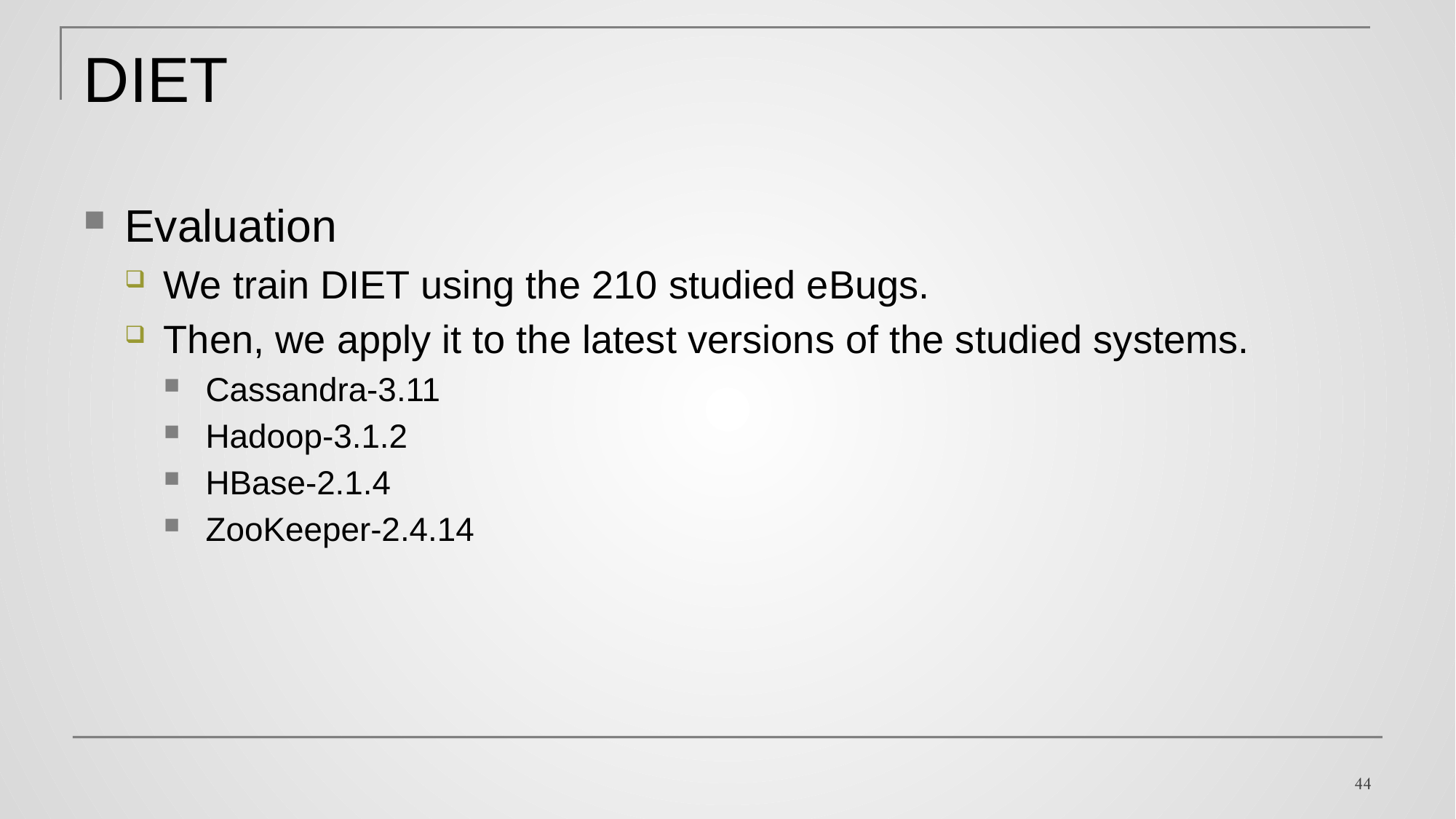

# DIET
Evaluation
We train DIET using the 210 studied eBugs.
Then, we apply it to the latest versions of the studied systems.
Cassandra-3.11
Hadoop-3.1.2
HBase-2.1.4
ZooKeeper-2.4.14
44